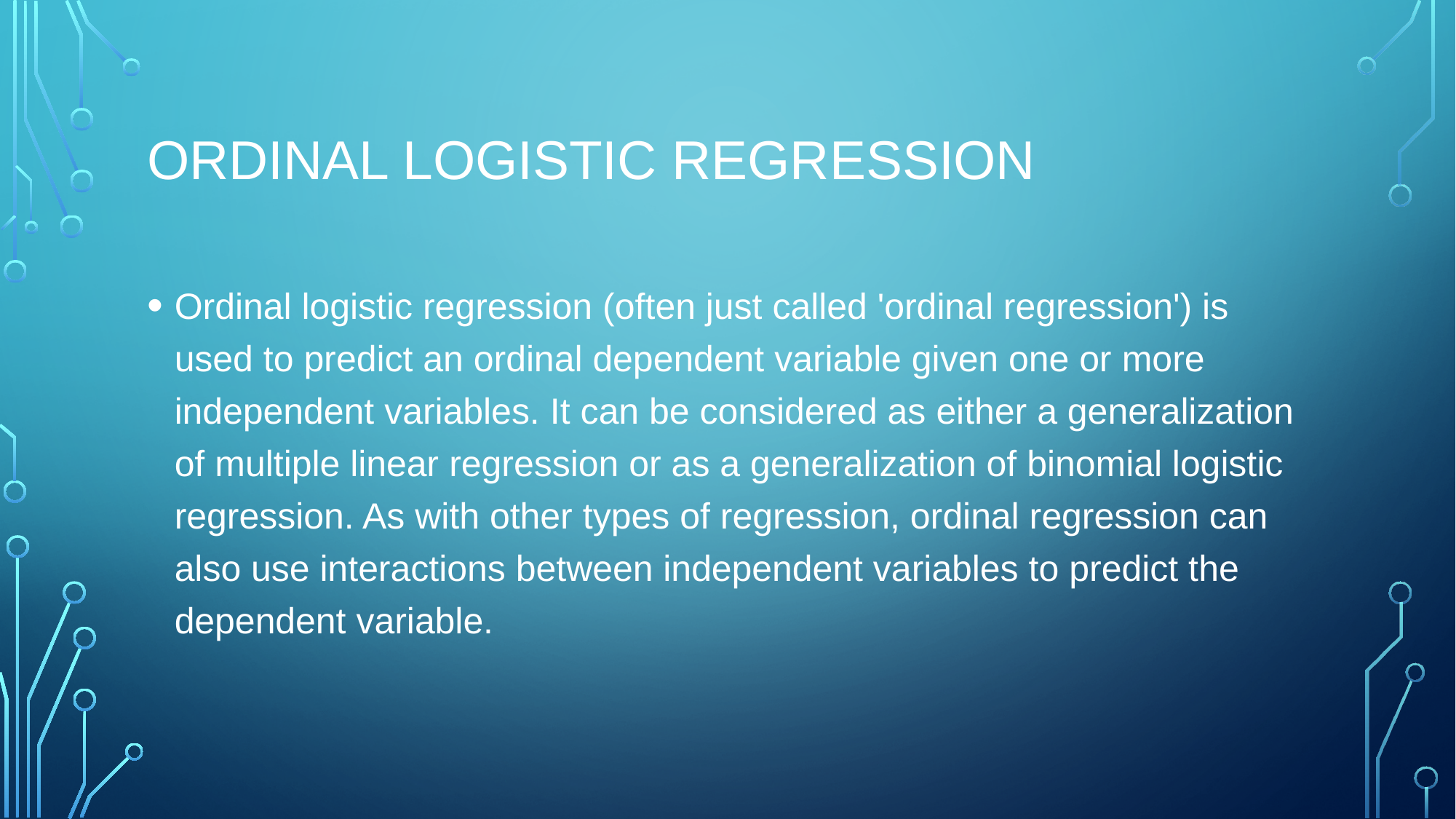

# Ordinal Logistic Regression
Ordinal logistic regression (often just called 'ordinal regression') is used to predict an ordinal dependent variable given one or more independent variables. It can be considered as either a generalization of multiple linear regression or as a generalization of binomial logistic regression. As with other types of regression, ordinal regression can also use interactions between independent variables to predict the dependent variable.